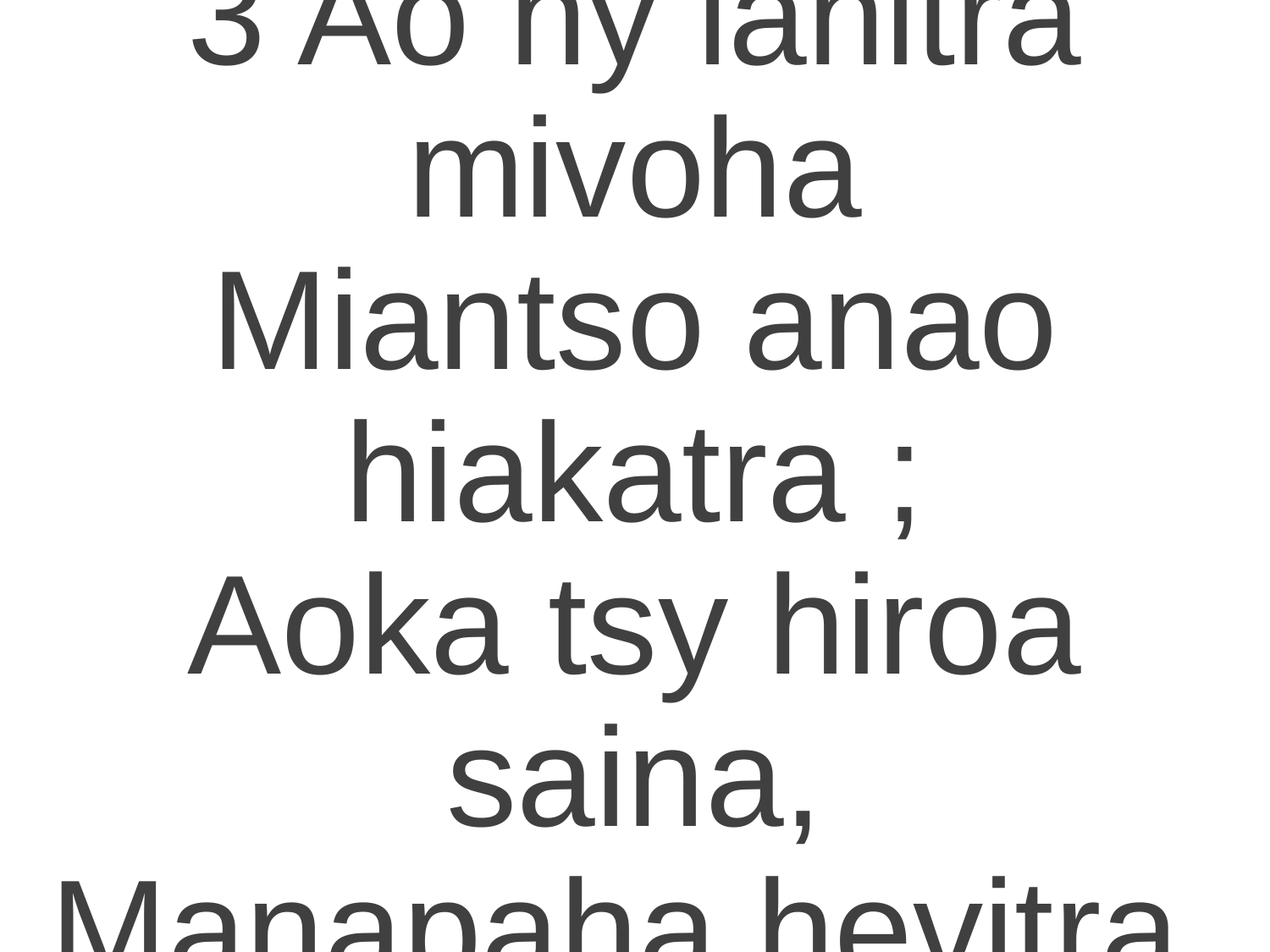

3 Ao ny lanitra mivoha
Miantso anao hiakatra ;
Aoka tsy hiroa saina,
Manapaha hevitra.